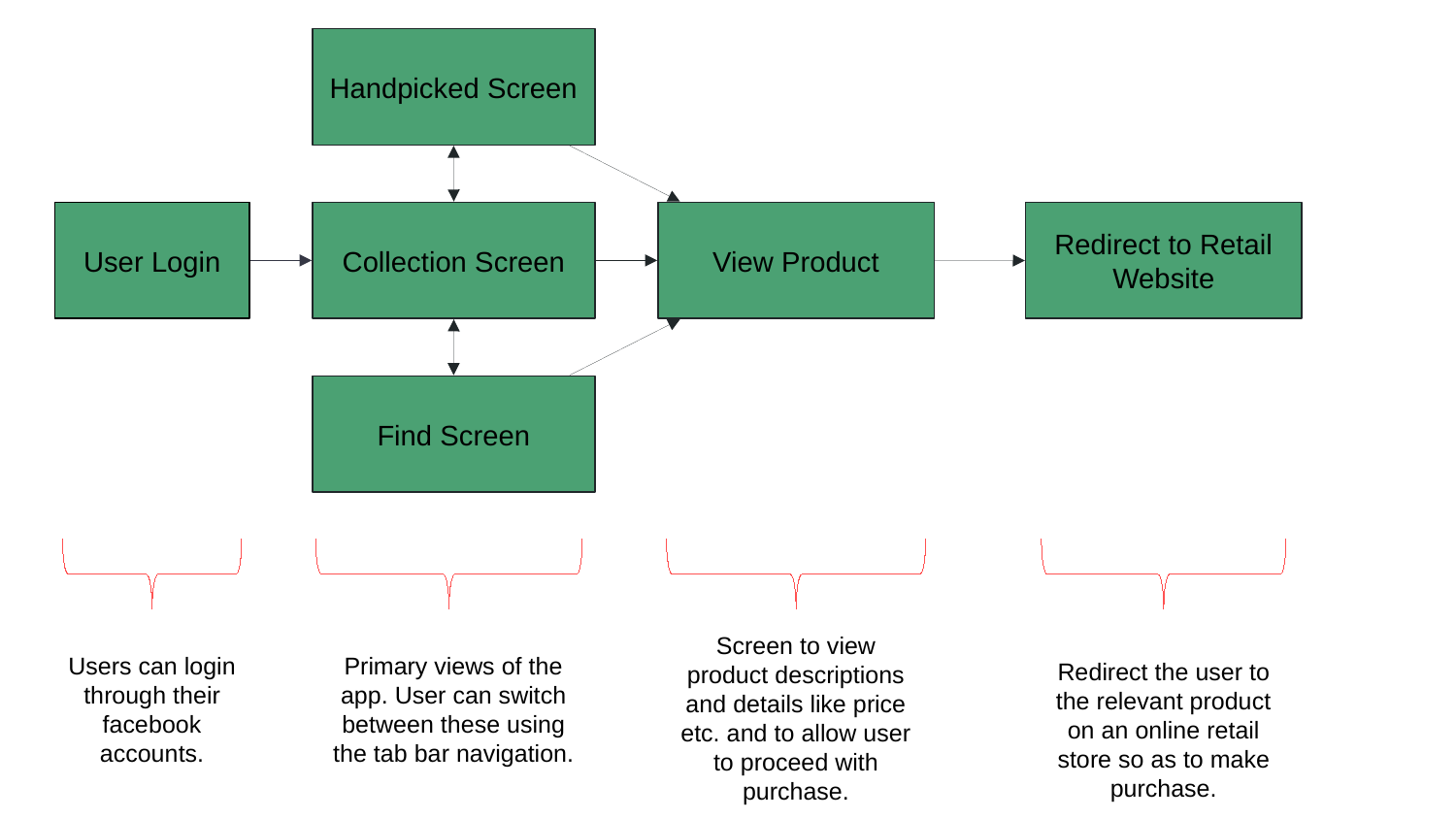

Handpicked Screen

User Login

Collection Screen

View Product

Redirect to Retail Website

Find Screen

Screen to view product descriptions and details like price etc. and to allow user to proceed with purchase.
Users can login through their facebook accounts.
Primary views of the app. User can switch between these using the tab bar navigation.
Redirect the user to the relevant product on an online retail store so as to make purchase.